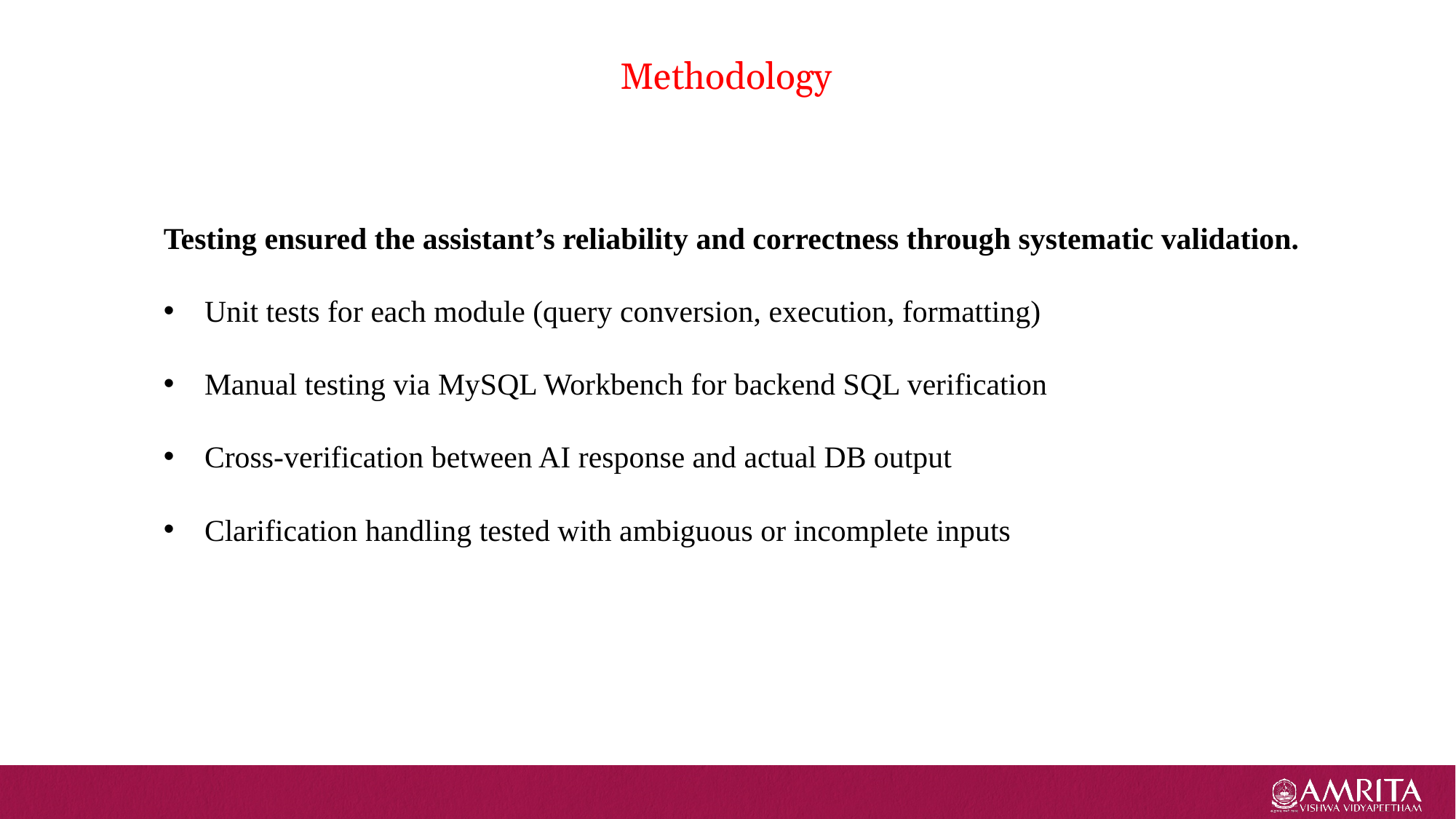

# Methodology
Testing ensured the assistant’s reliability and correctness through systematic validation.

Unit tests for each module (query conversion, execution, formatting)

Manual testing via MySQL Workbench for backend SQL verification

Cross-verification between AI response and actual DB output

Clarification handling tested with ambiguous or incomplete inputs

13